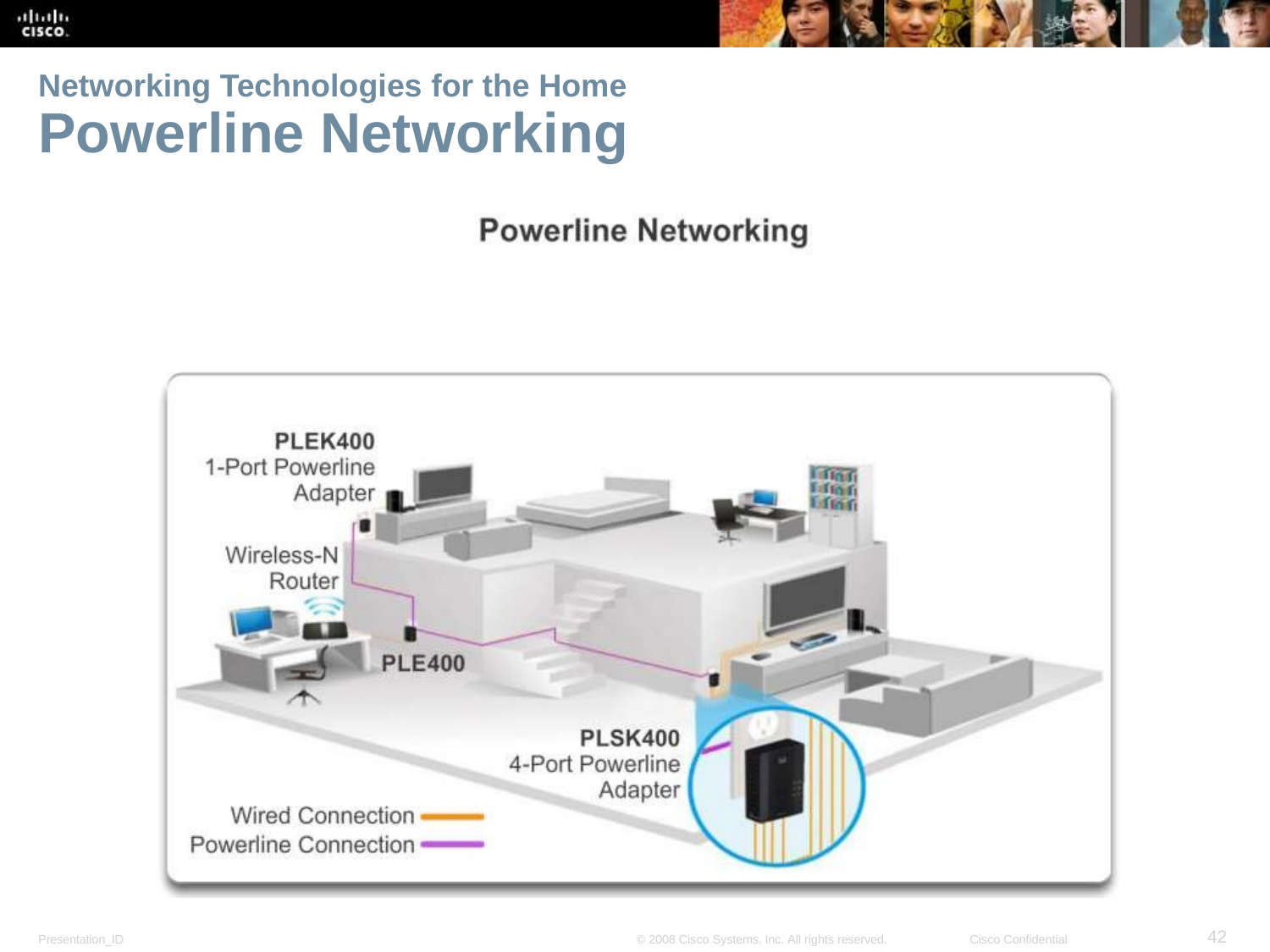

Networking Technologies for the Home
Powerline Networking

42
Presentation_ID
© 2008 Cisco Systems, Inc. All rights reserved.
Cisco Confidential